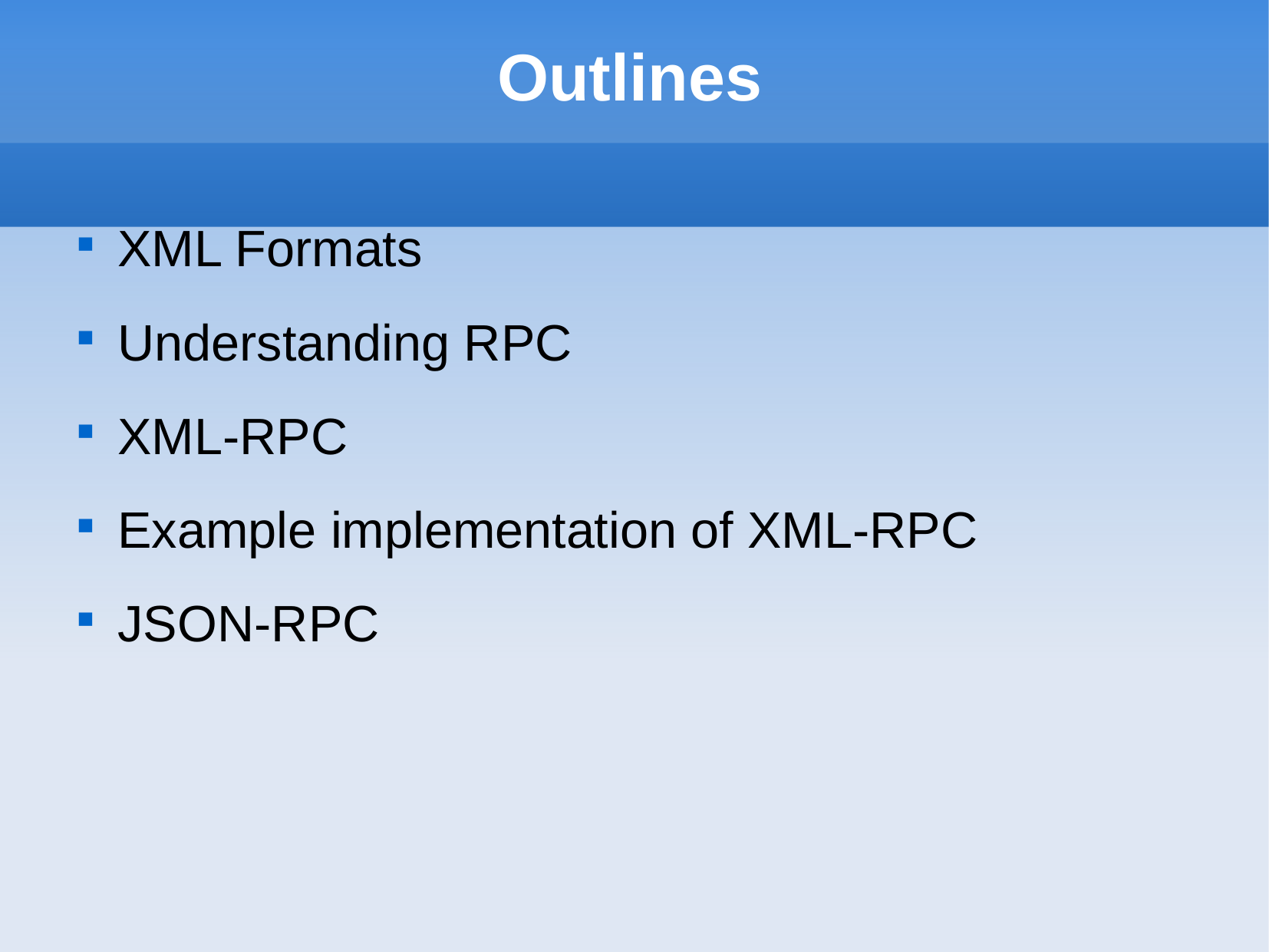

# Outlines
XML Formats
Understanding RPC
XML-RPC
Example implementation of XML-RPC
JSON-RPC